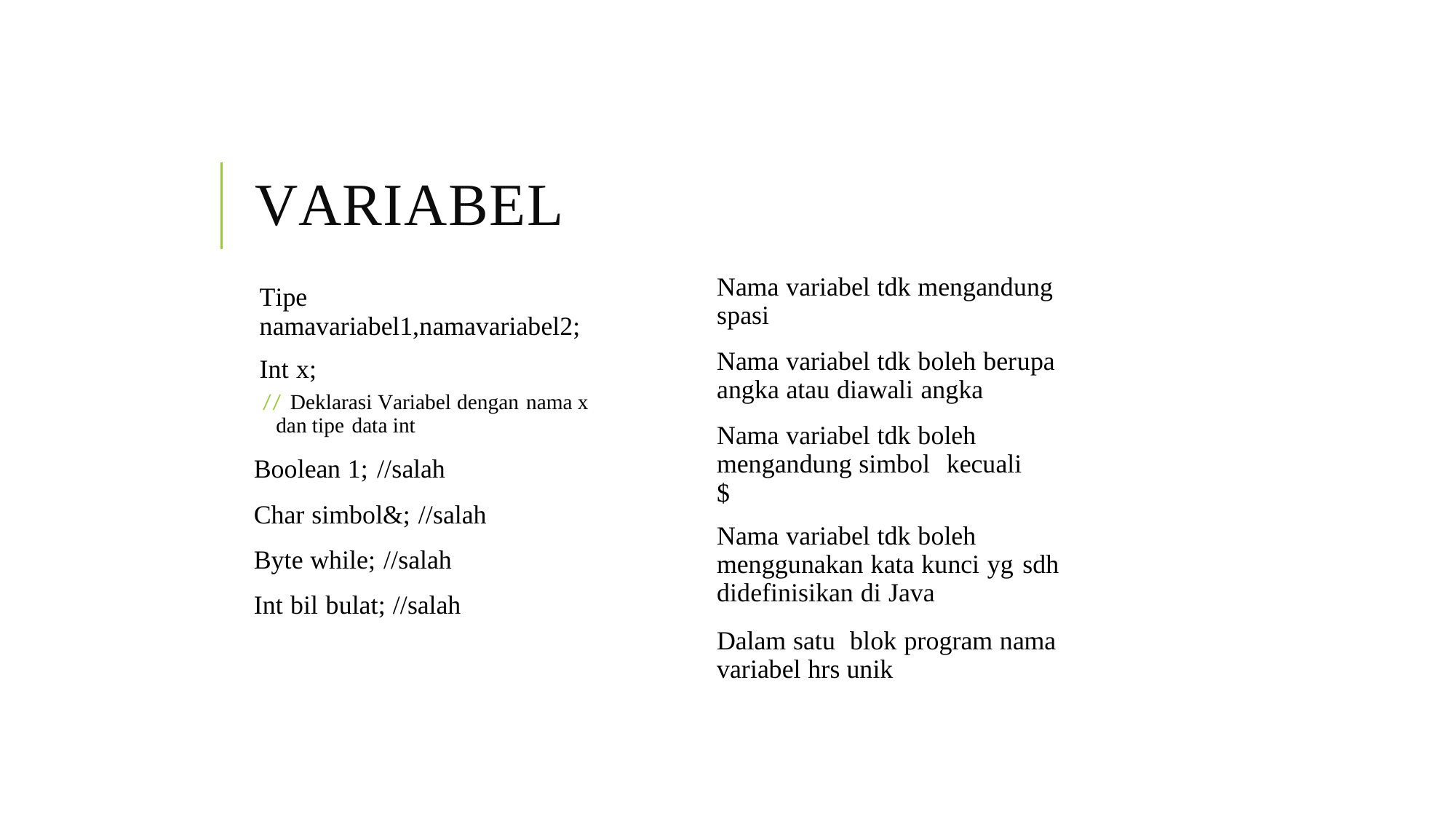

VARIABEL
Tipe namavariabel1,namavariabel2;
Int x;
// Deklarasi Variabel dengan nama x dan tipe data int
Boolean 1; //salah
Char simbol&; //salah
Byte while; //salah
Int bil bulat; //salah
Nama variabel tdk mengandung
spasi
Nama variabel tdk boleh berupa angka atau diawali angka
Nama variabel tdk boleh mengandung simbol  kecuali $
Nama variabel tdk boleh menggunakan kata kunci yg sdh didefinisikan di Java
Dalam satu  blok program nama variabel hrs unik